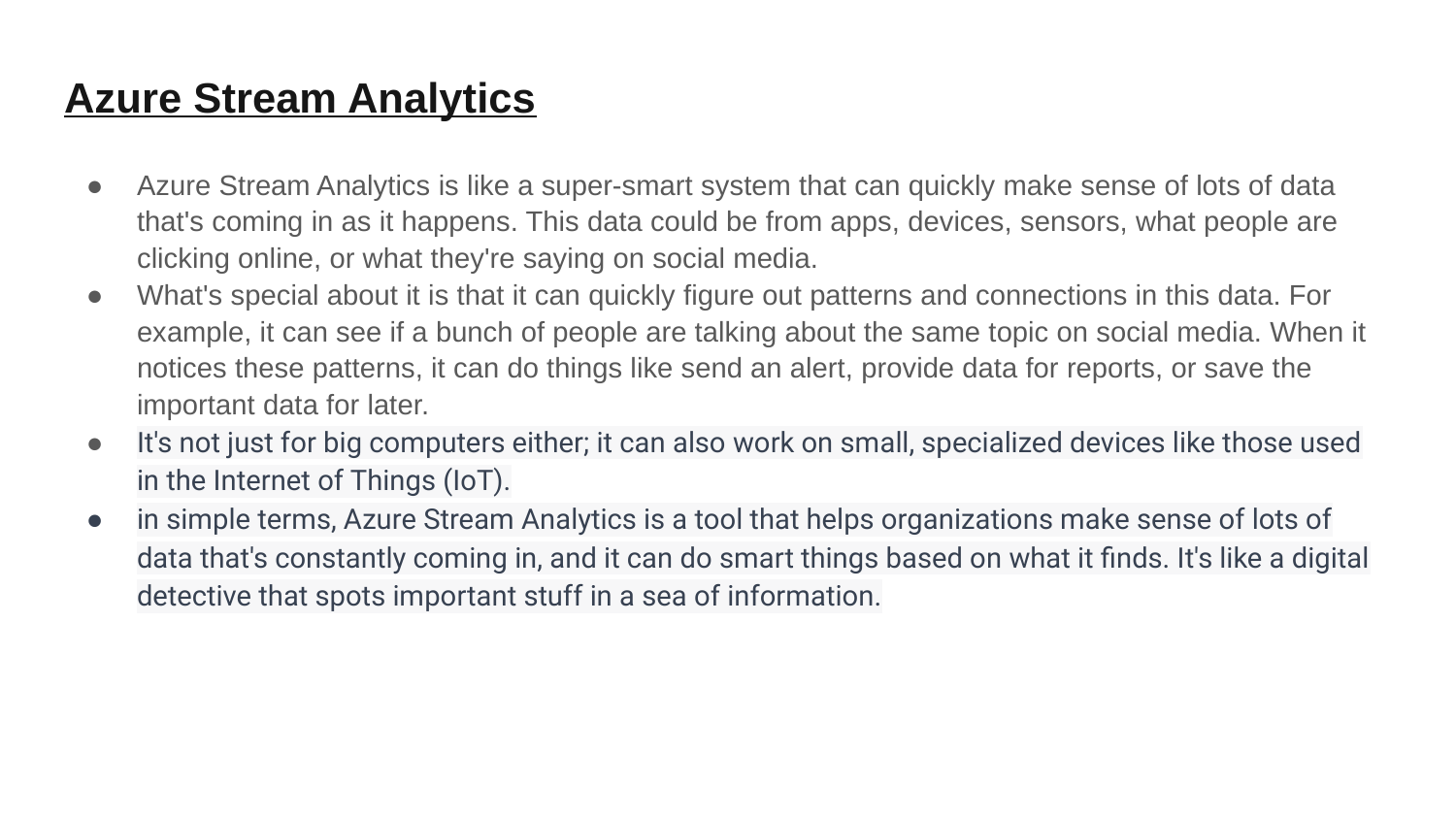

# Azure Stream Analytics

Azure Stream Analytics is like a super-smart system that can quickly make sense of lots of data that's coming in as it happens. This data could be from apps, devices, sensors, what people are clicking online, or what they're saying on social media.
What's special about it is that it can quickly figure out patterns and connections in this data. For example, it can see if a bunch of people are talking about the same topic on social media. When it notices these patterns, it can do things like send an alert, provide data for reports, or save the important data for later.
It's not just for big computers either; it can also work on small, specialized devices like those used in the Internet of Things (IoT).
in simple terms, Azure Stream Analytics is a tool that helps organizations make sense of lots of data that's constantly coming in, and it can do smart things based on what it finds. It's like a digital detective that spots important stuff in a sea of information.